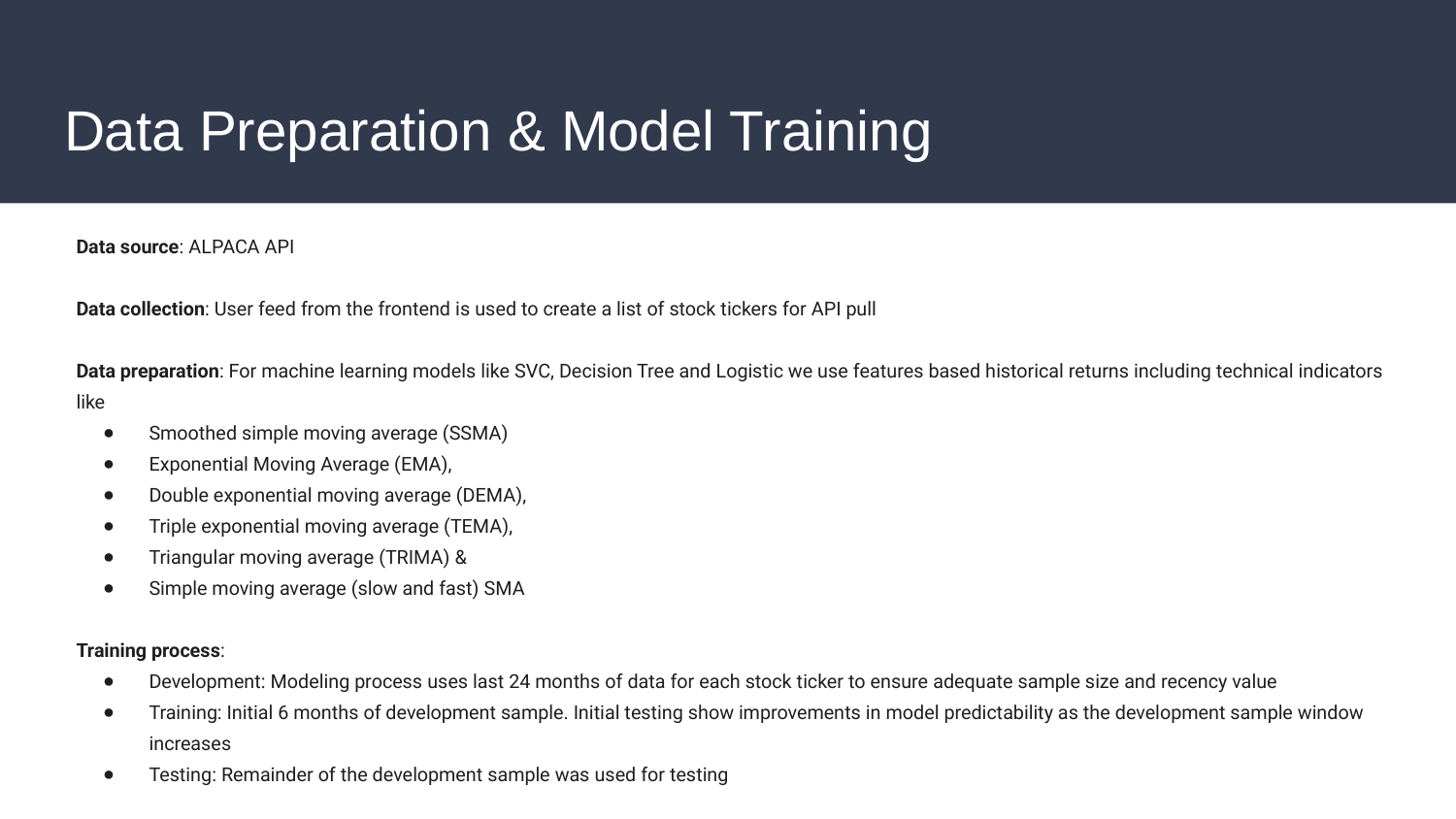

# Data Preparation & Model Training
Data source: ALPACA API

Data collection: User feed from the frontend is used to create a list of stock tickers for API pull

Data preparation: For machine learning models like SVC, Decision Tree and Logistic we use features based historical returns including technical indicators like
Smoothed simple moving average (SSMA)
Exponential Moving Average (EMA),
Double exponential moving average (DEMA),
Triple exponential moving average (TEMA),
Triangular moving average (TRIMA) &
Simple moving average (slow and fast) SMA

Training process:
Development: Modeling process uses last 24 months of data for each stock ticker to ensure adequate sample size and recency value
Training: Initial 6 months of development sample. Initial testing show improvements in model predictability as the development sample window increases
Testing: Remainder of the development sample was used for testing